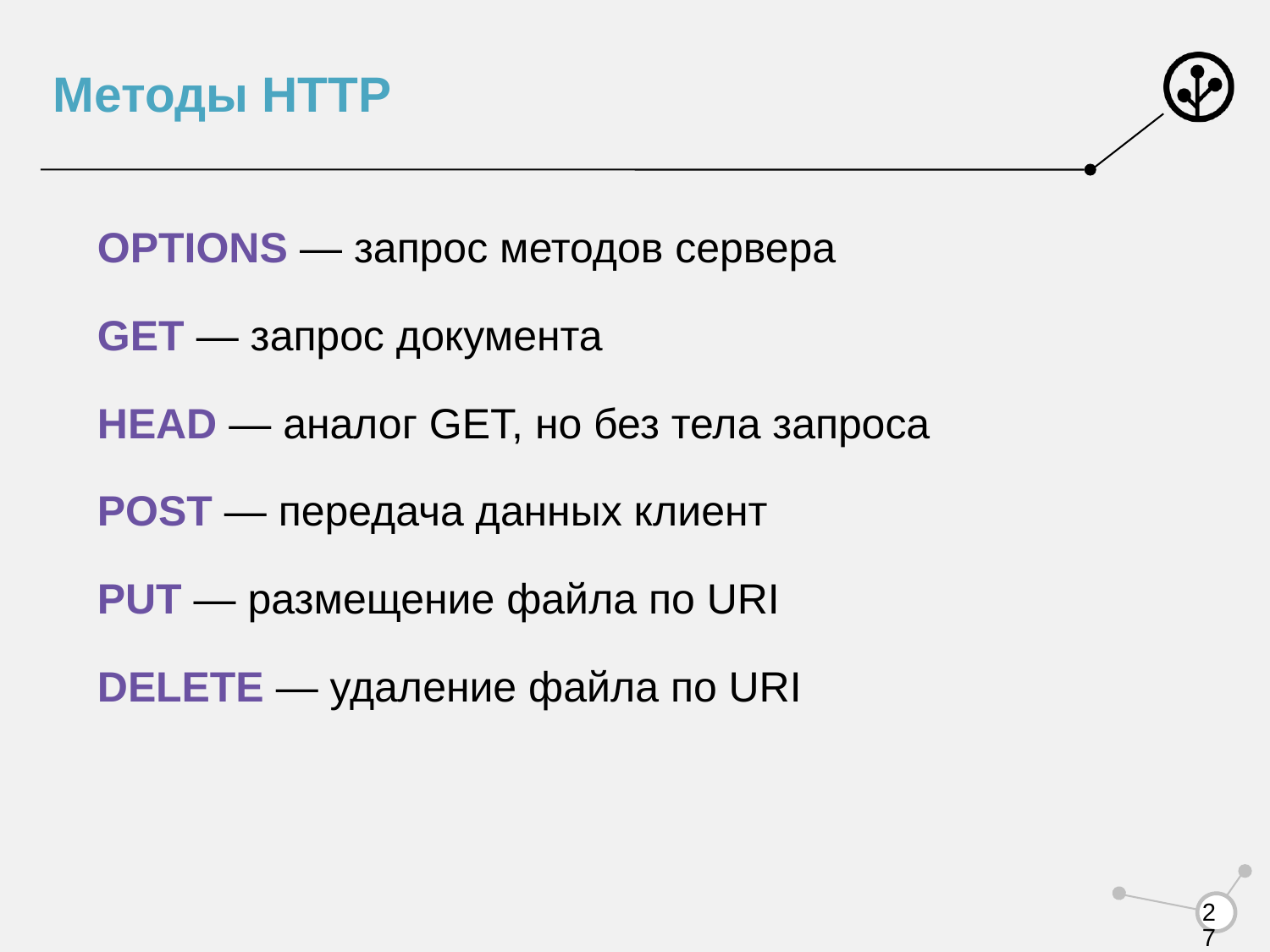

# Методы HTTP
OPTIONS ― запрос методов сервера
GET ― запрос документа
HEAD ― аналог GET, но без тела запроса
POST ― передача данных клиент
PUT ― размещение файла по URI
DELETE ― удаление файла по URI

27